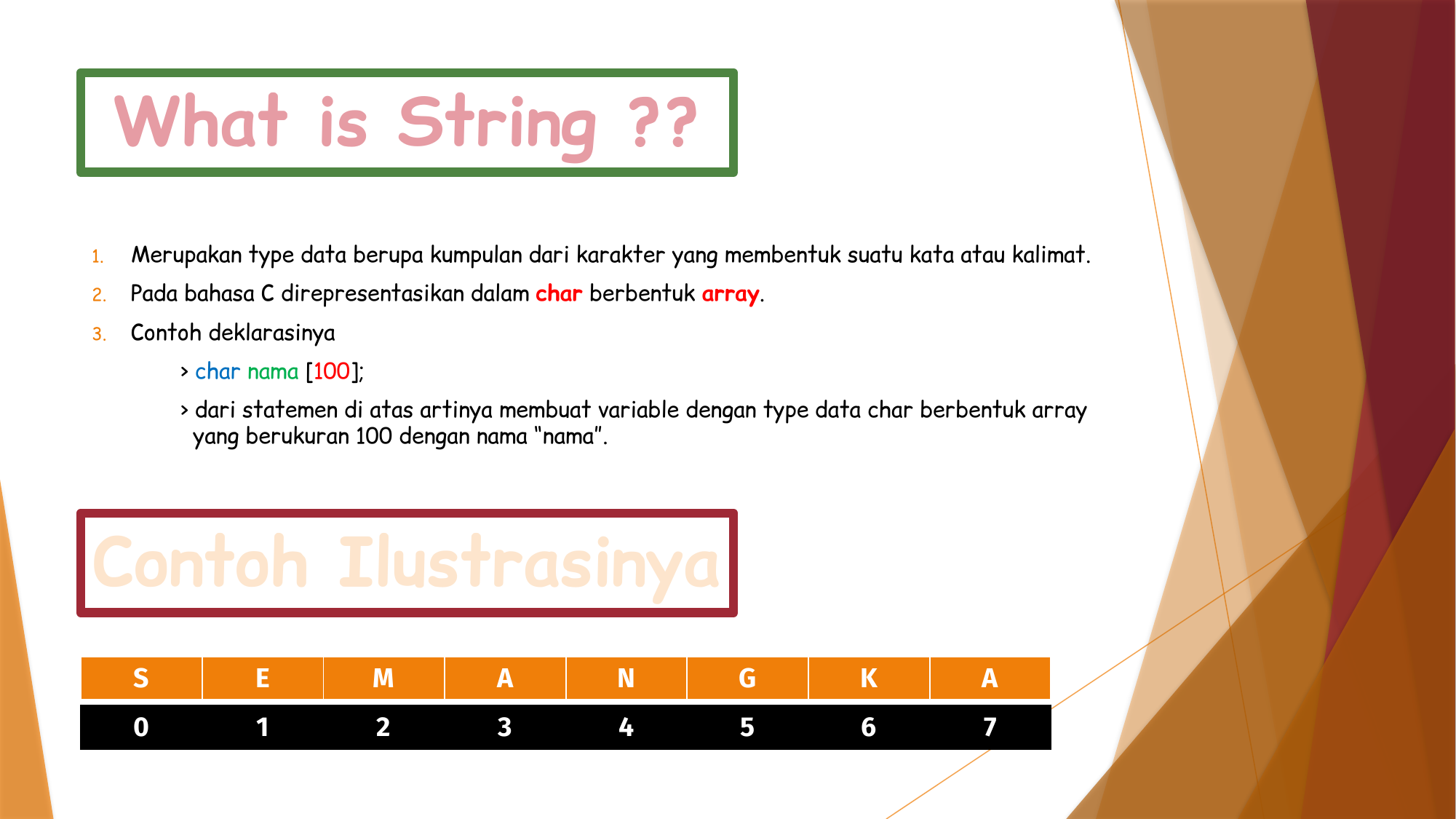

# What is String ??
Merupakan type data berupa kumpulan dari karakter yang membentuk suatu kata atau kalimat.
Pada bahasa C direpresentasikan dalam char berbentuk array.
Contoh deklarasinya
	> char nama [100];
	> dari statemen di atas artinya membuat variable dengan type data char berbentuk array  	  yang berukuran 100 dengan nama “nama”.
Contoh Ilustrasinya
| S | E | M | A | N | G | K | A |
| --- | --- | --- | --- | --- | --- | --- | --- |
| 0 | 1 | 2 | 3 | 4 | 5 | 6 | 7 |
| --- | --- | --- | --- | --- | --- | --- | --- |